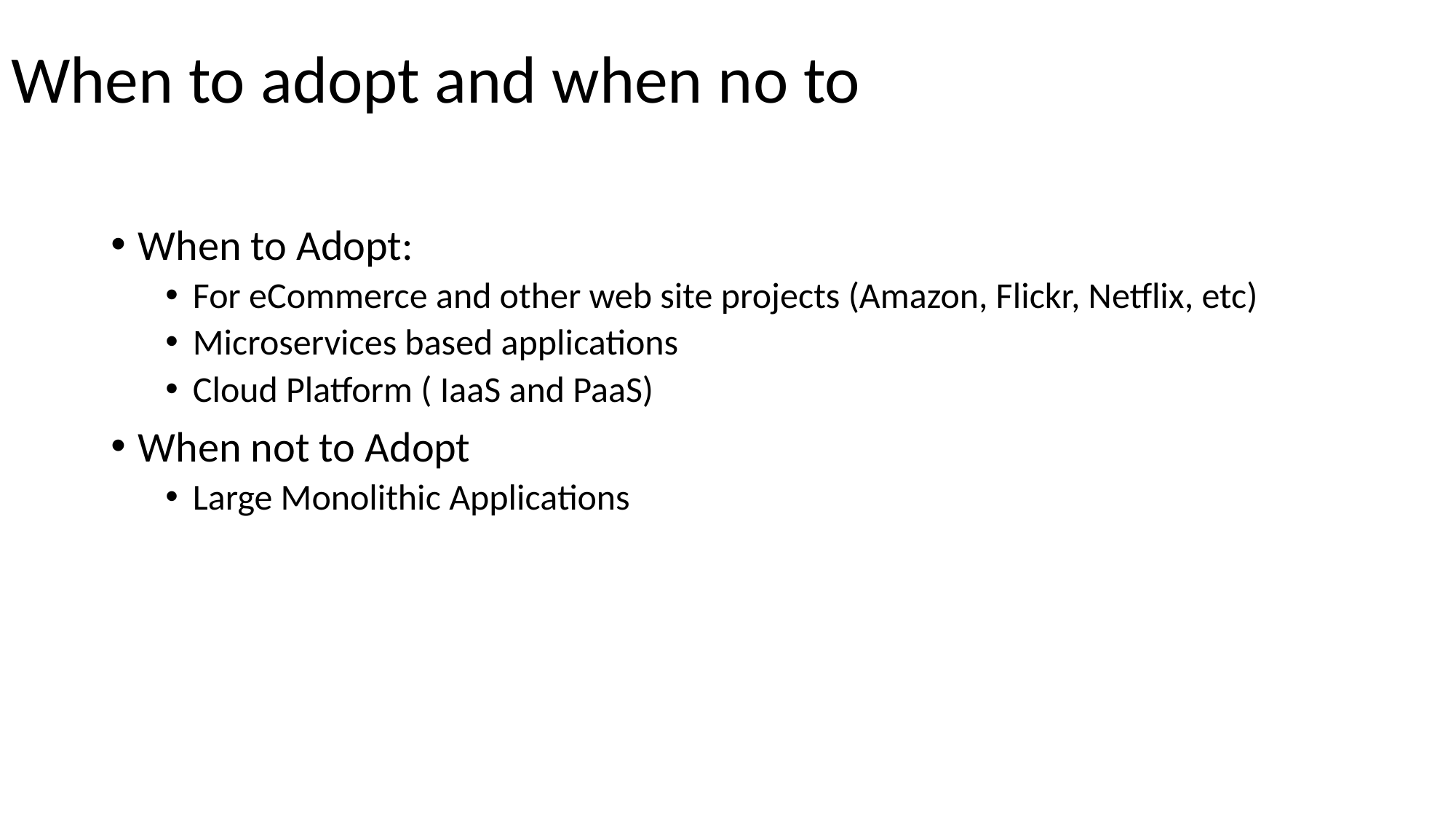

# When to adopt and when no to
When to Adopt:
For eCommerce and other web site projects (Amazon, Flickr, Netflix, etc)
Microservices based applications
Cloud Platform ( IaaS and PaaS)
When not to Adopt
Large Monolithic Applications